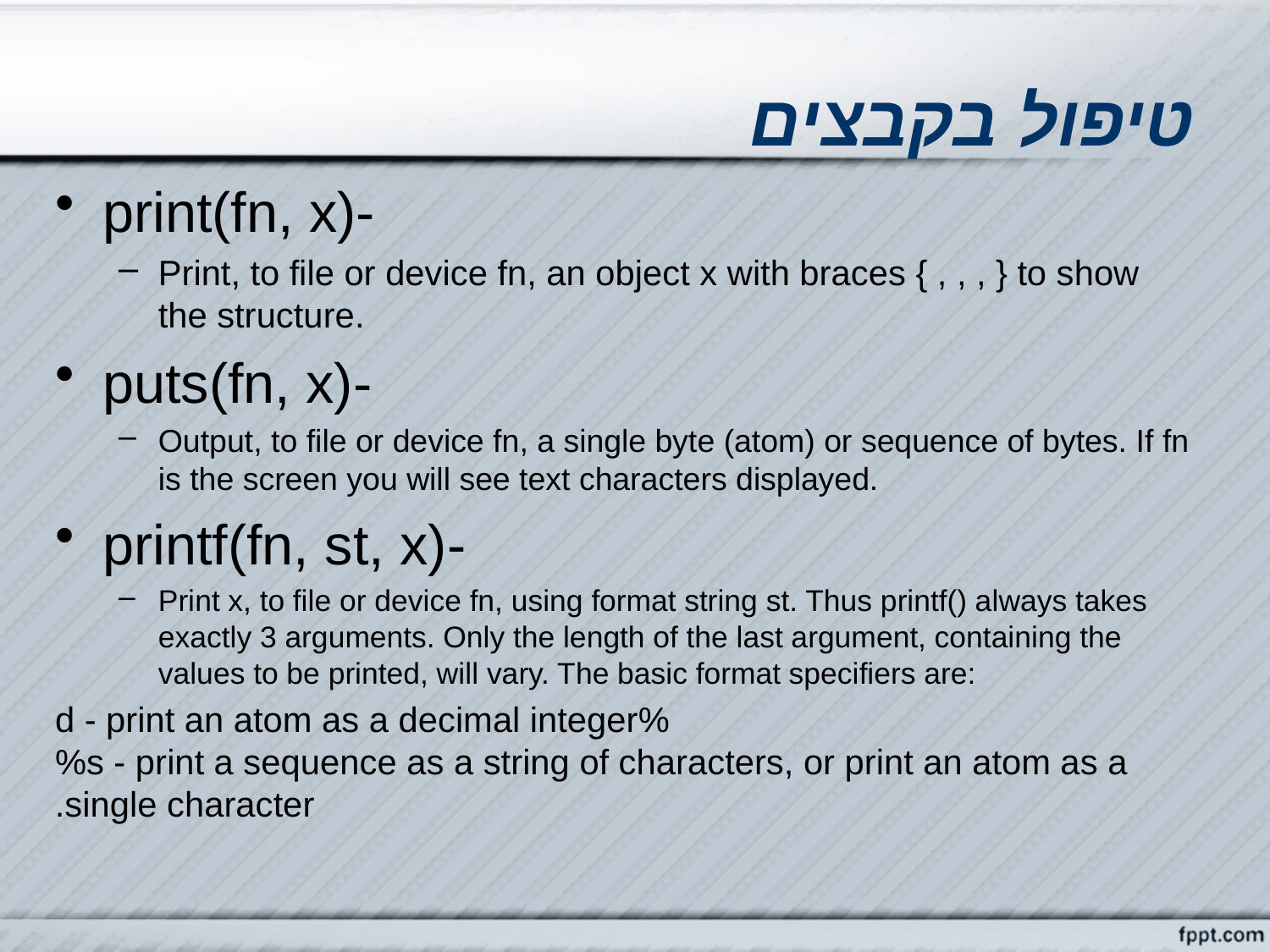

# טיפול בקבצים
print(fn, x)-
Print, to file or device fn, an object x with braces { , , , } to show the structure.
puts(fn, x)-
Output, to file or device fn, a single byte (atom) or sequence of bytes. If fn is the screen you will see text characters displayed.
printf(fn, st, x)-
Print x, to file or device fn, using format string st. Thus printf() always takes exactly 3 arguments. Only the length of the last argument, containing the values to be printed, will vary. The basic format specifiers are:
%d - print an atom as a decimal integer
%s - print a sequence as a string of characters, or print an atom as a single character.